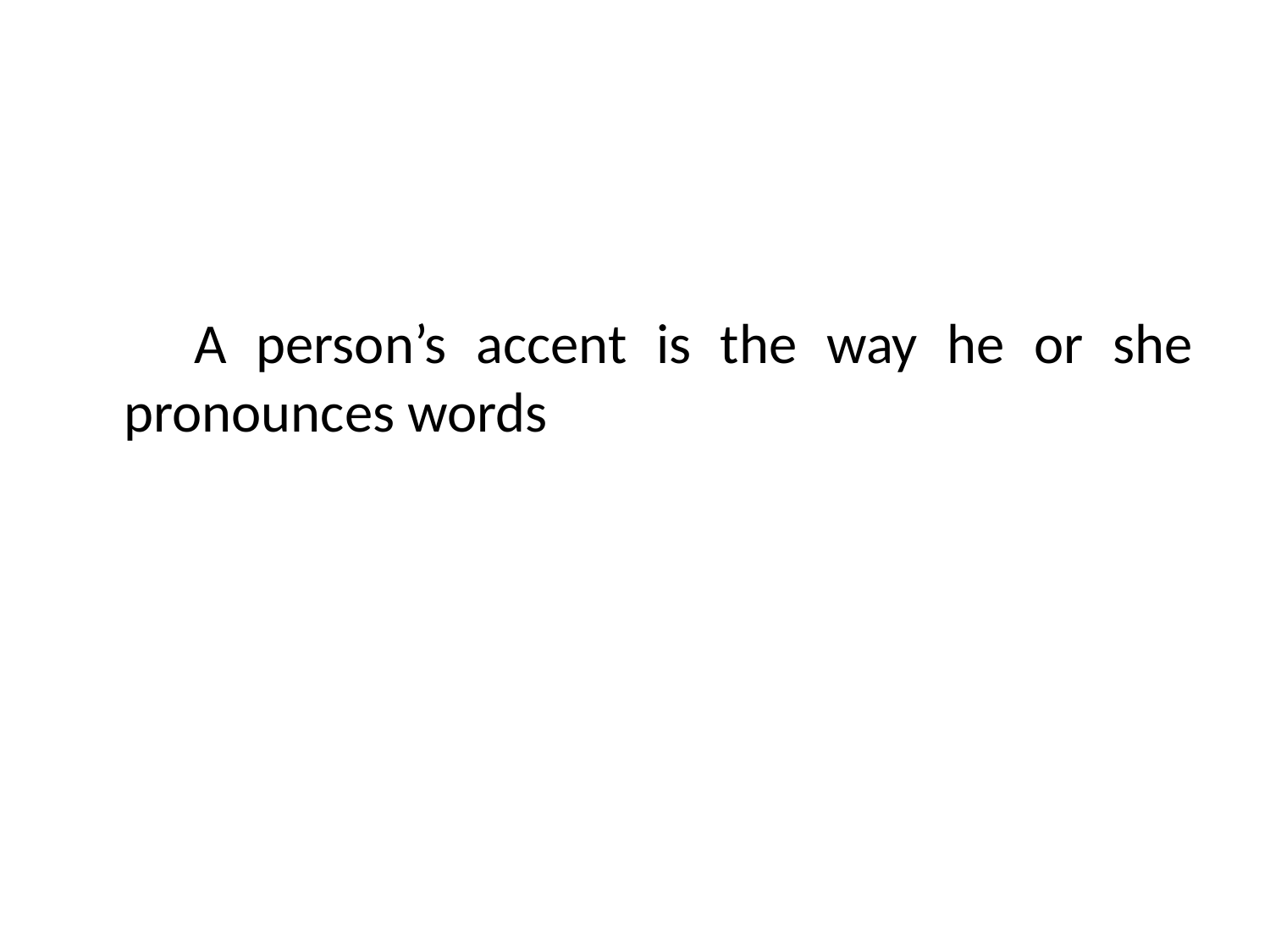

#

    A person’s accent is the way he or she pronounces words